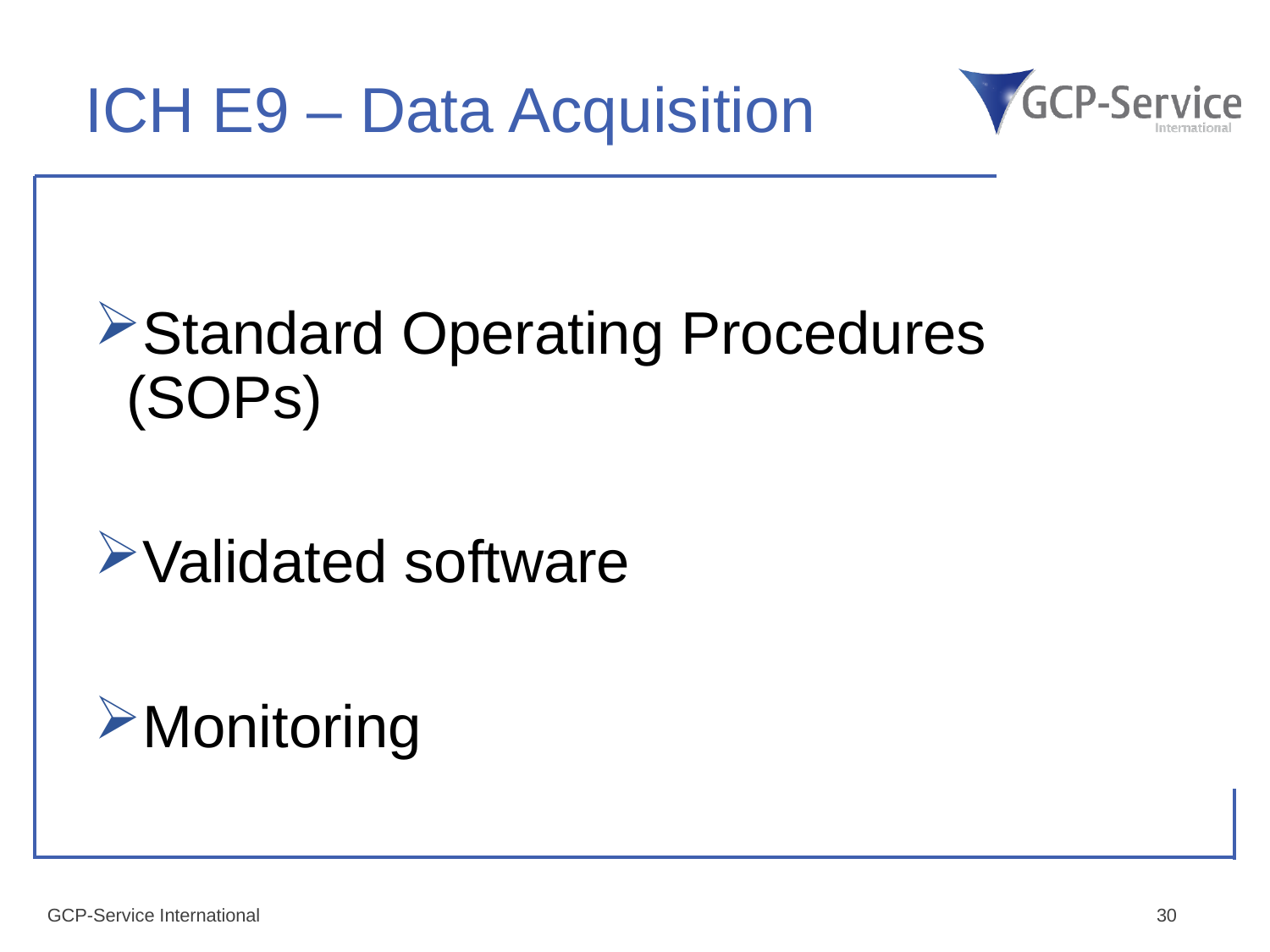

# ICH E9 – Data Acquisition

Standard Operating Procedures (SOPs)

Validated software

Monitoring
GCP-Service International
30